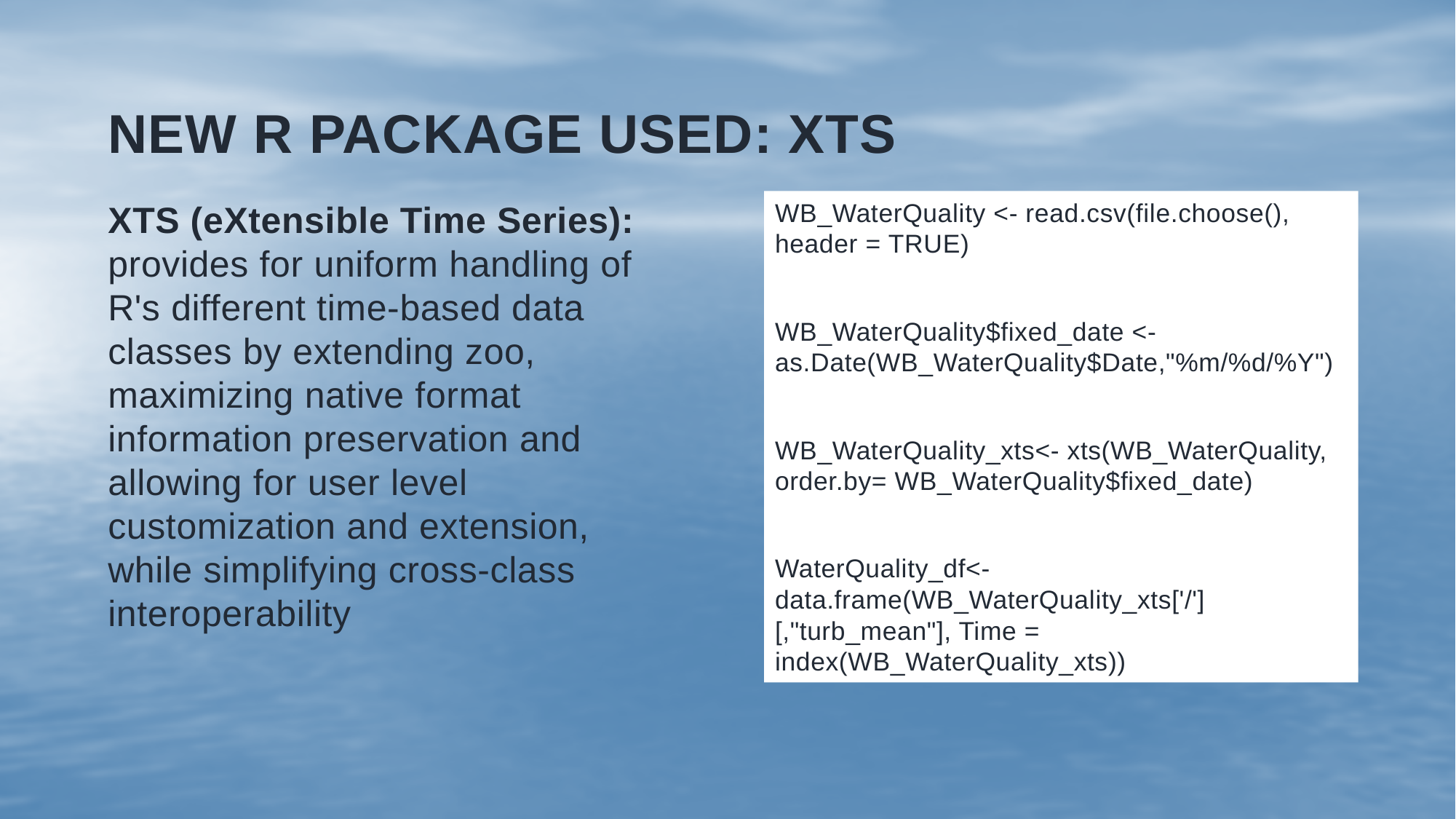

# New R Package used: xts
XTS (eXtensible Time Series): provides for uniform handling of R's different time-based data classes by extending zoo, maximizing native format information preservation and allowing for user level customization and extension, while simplifying cross-class interoperability

WB_WaterQuality <- read.csv(file.choose(), header = TRUE)

WB_WaterQuality$fixed_date <- as.Date(WB_WaterQuality$Date,"%m/%d/%Y")

WB_WaterQuality_xts<- xts(WB_WaterQuality, order.by= WB_WaterQuality$fixed_date)

WaterQuality_df<- data.frame(WB_WaterQuality_xts['/'][,"turb_mean"], Time = index(WB_WaterQuality_xts))